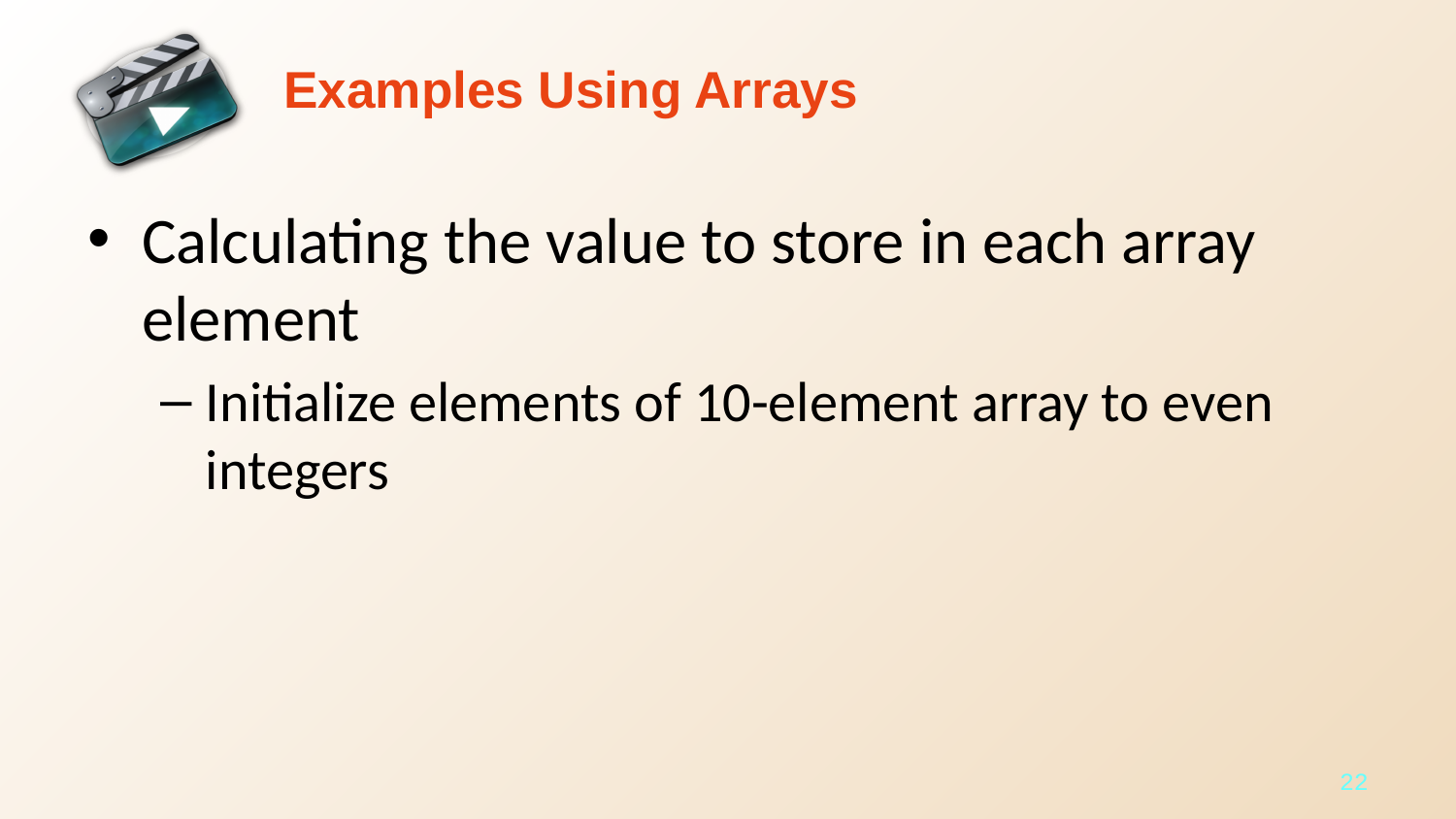

# Examples Using Arrays
Calculating the value to store in each array element
Initialize elements of 10-element array to even integers
22